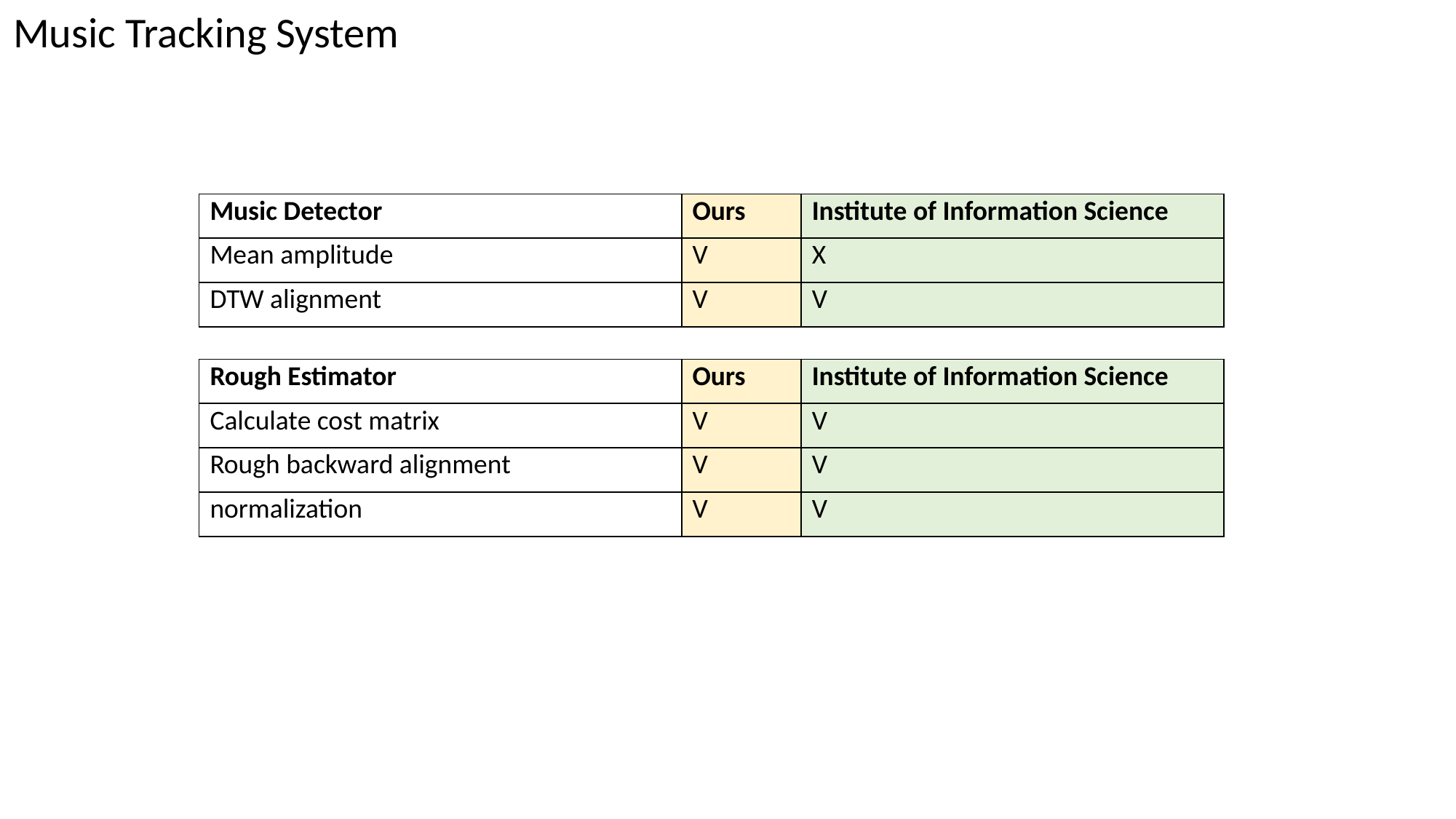

Music Tracking System
| Music Detector | Ours | Institute of Information Science |
| --- | --- | --- |
| Mean amplitude | V | X |
| DTW alignment | V | V |
| Rough Estimator | Ours | Institute of Information Science |
| --- | --- | --- |
| Calculate cost matrix | V | V |
| Rough backward alignment | V | V |
| normalization | V | V |